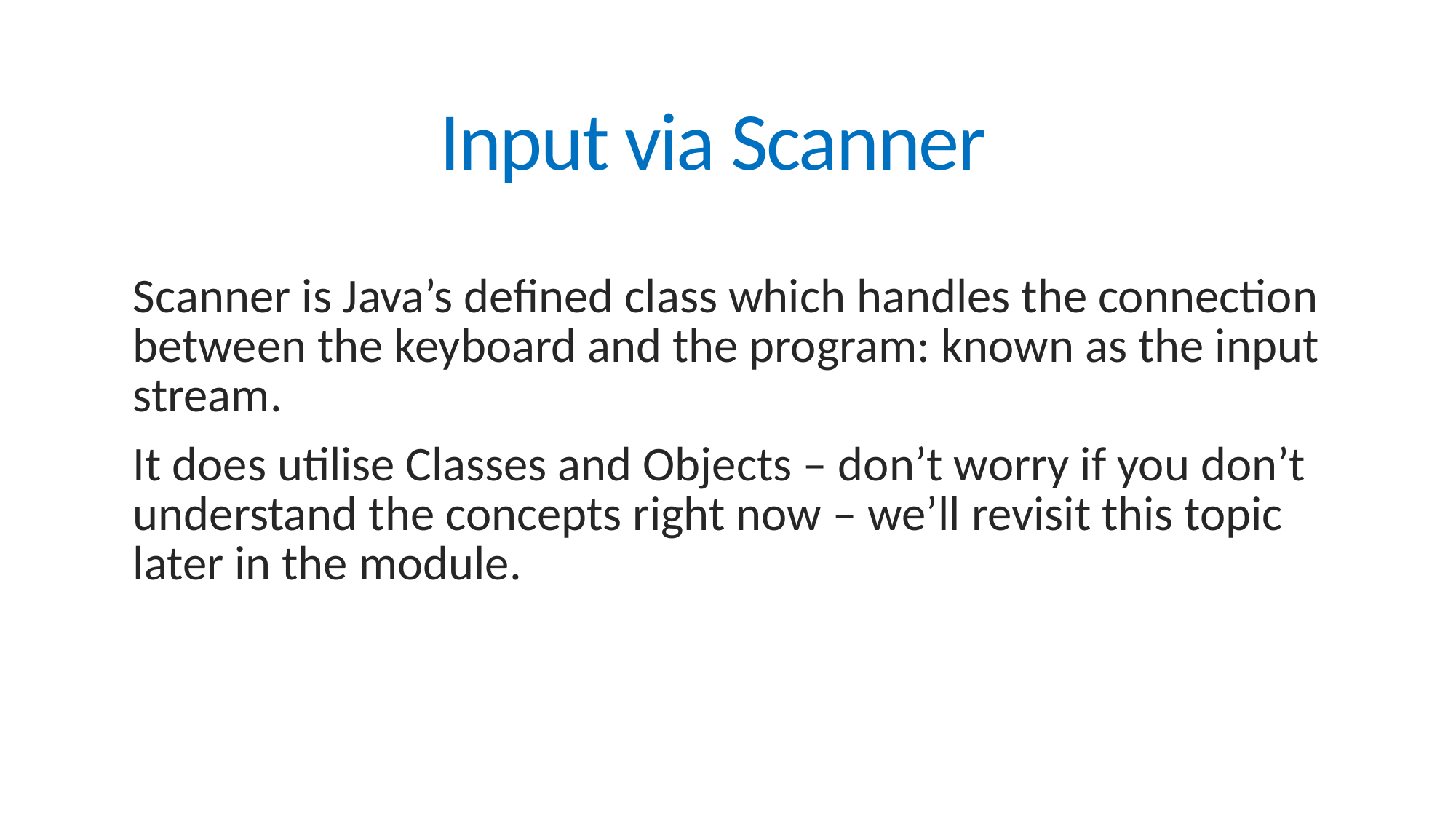

# Input via Scanner
Scanner is Java’s defined class which handles the connection between the keyboard and the program: known as the input stream.
It does utilise Classes and Objects – don’t worry if you don’t understand the concepts right now – we’ll revisit this topic later in the module.